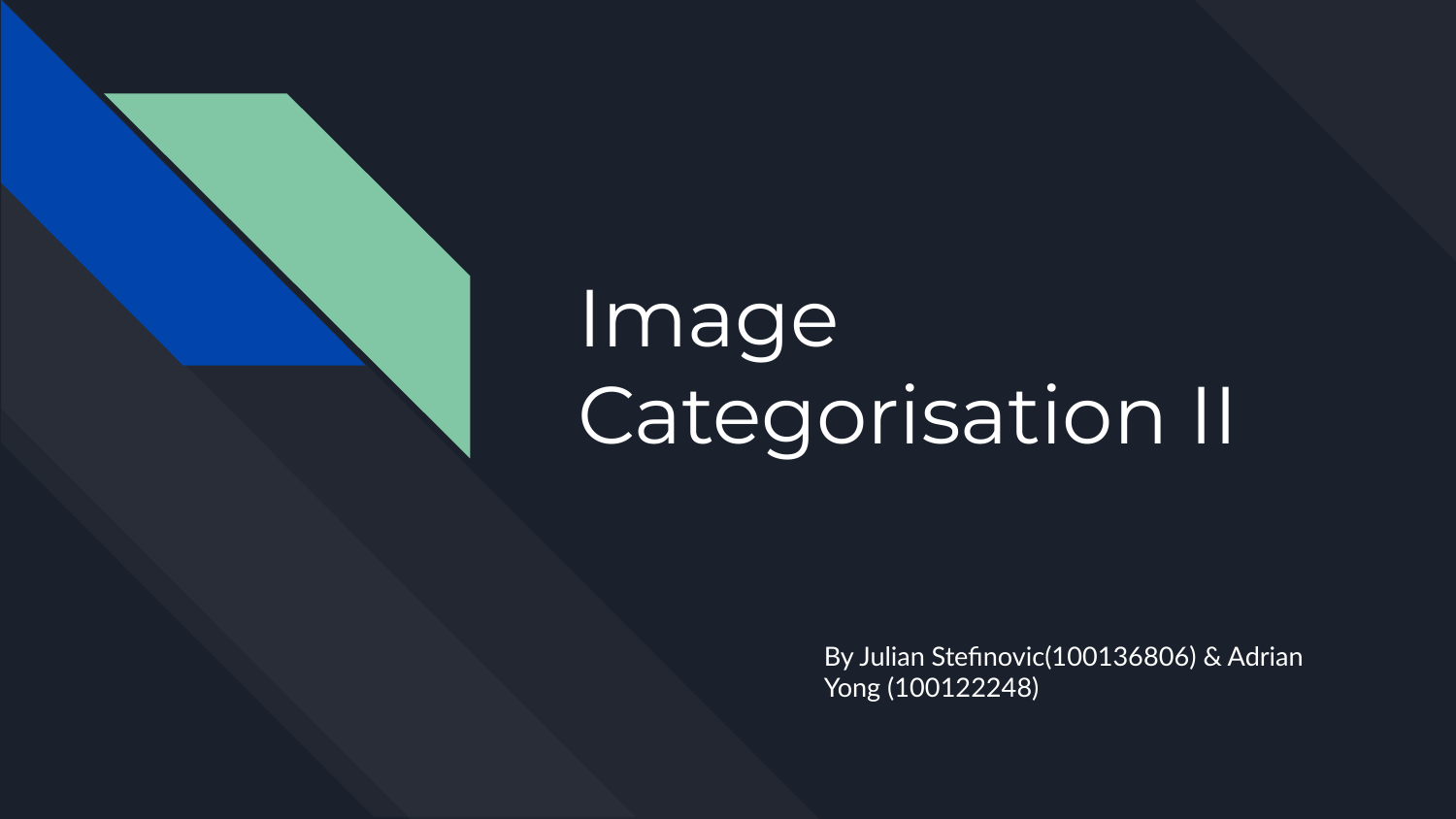

# Image Categorisation II
By Julian Stefinovic(100136806) & Adrian Yong (100122248)